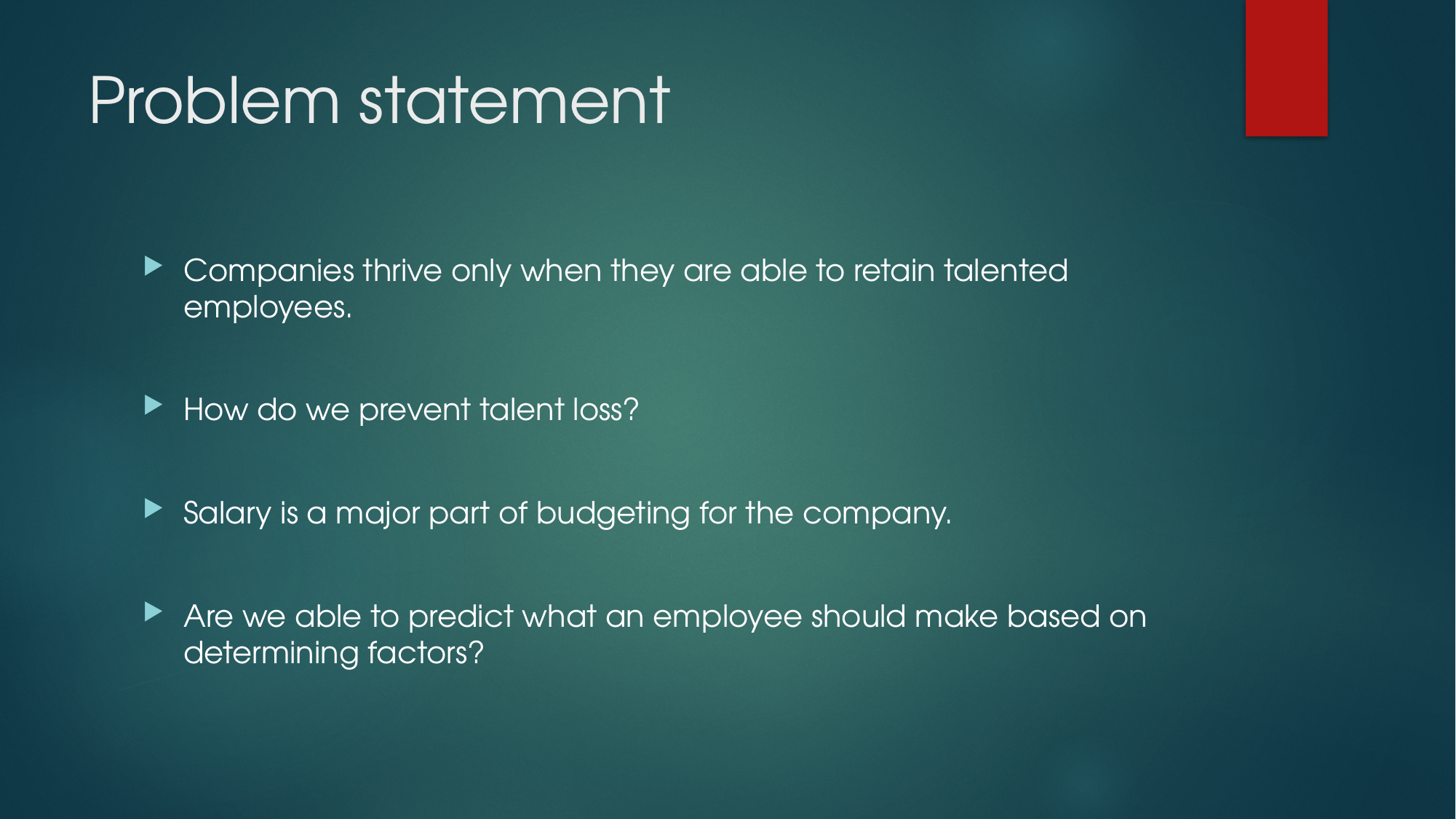

# Problem statement
Companies thrive only when they are able to retain talented employees.

How do we prevent talent loss?

Salary is a major part of budgeting for the company.

Are we able to predict what an employee should make based on determining factors?